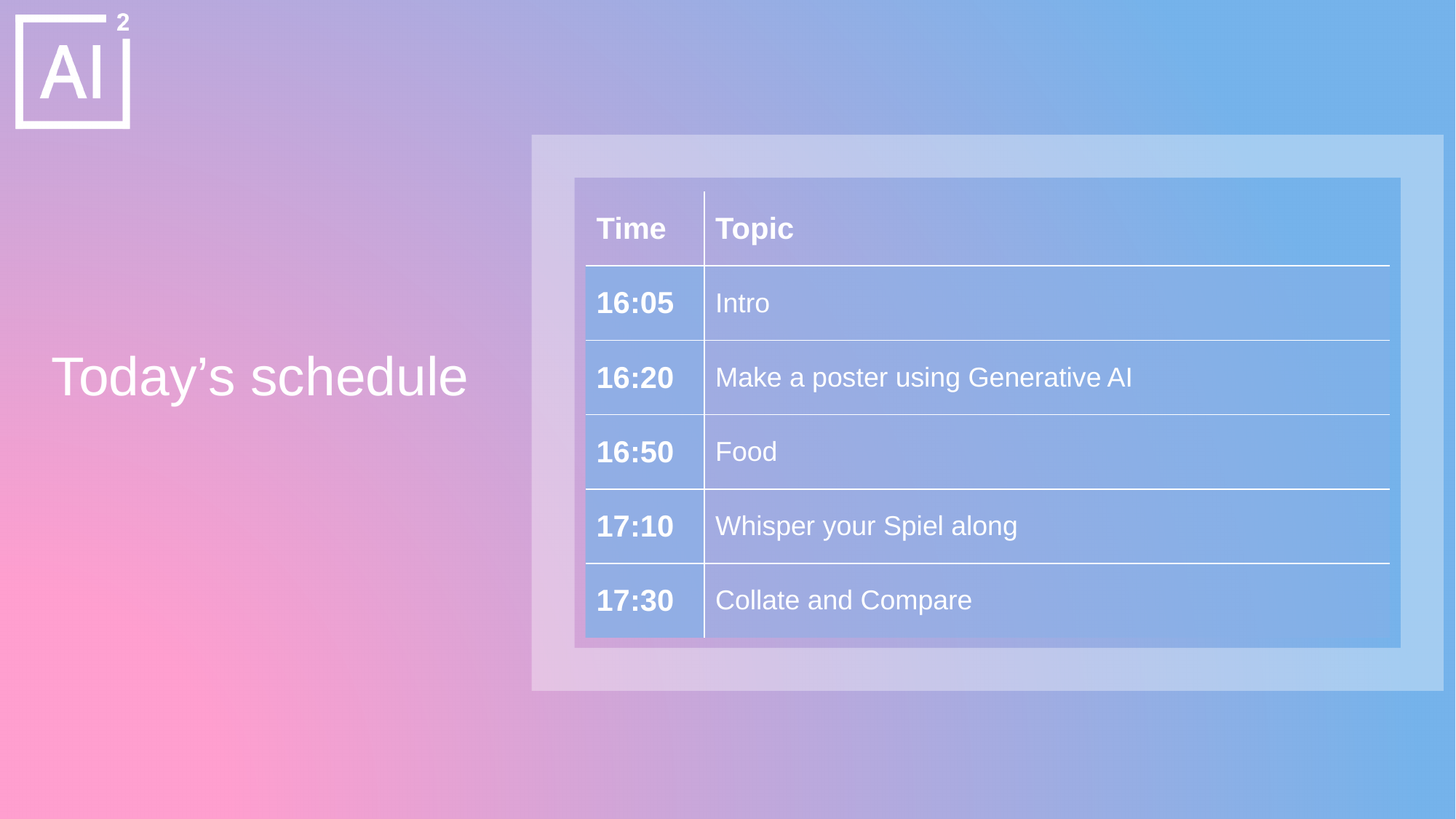

| Time | Topic |
| --- | --- |
| 16:05 | Intro |
| 16:20 | Make a poster using Generative AI |
| 16:50 | Food |
| 17:10 | Whisper your Spiel along |
| 17:30 | Collate and Compare |
Today’s schedule